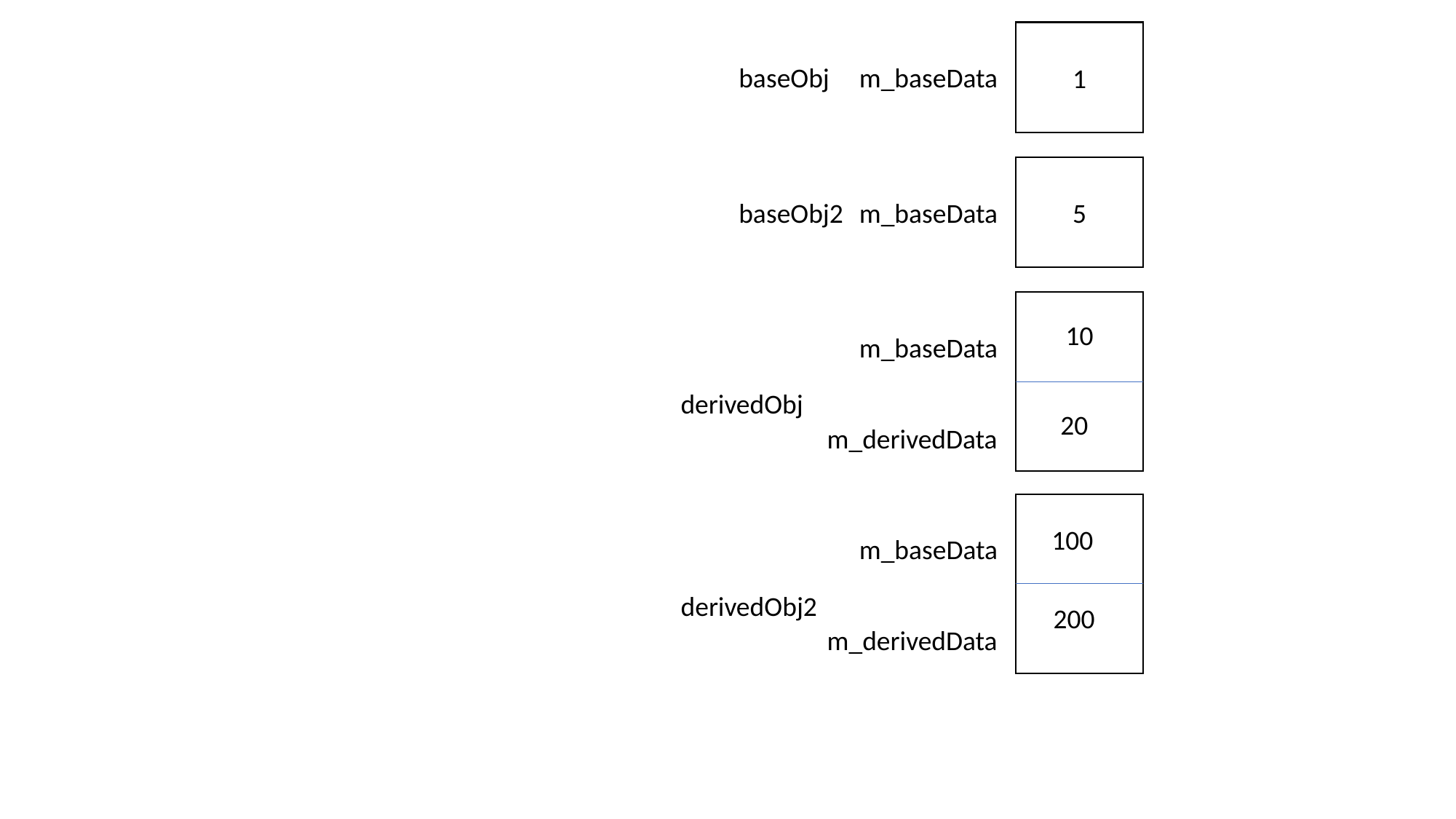

1
baseObj
m_baseData
5
baseObj2
m_baseData

10
m_baseData
derivedObj
20
m_derivedData

100
m_baseData
derivedObj2
200
m_derivedData